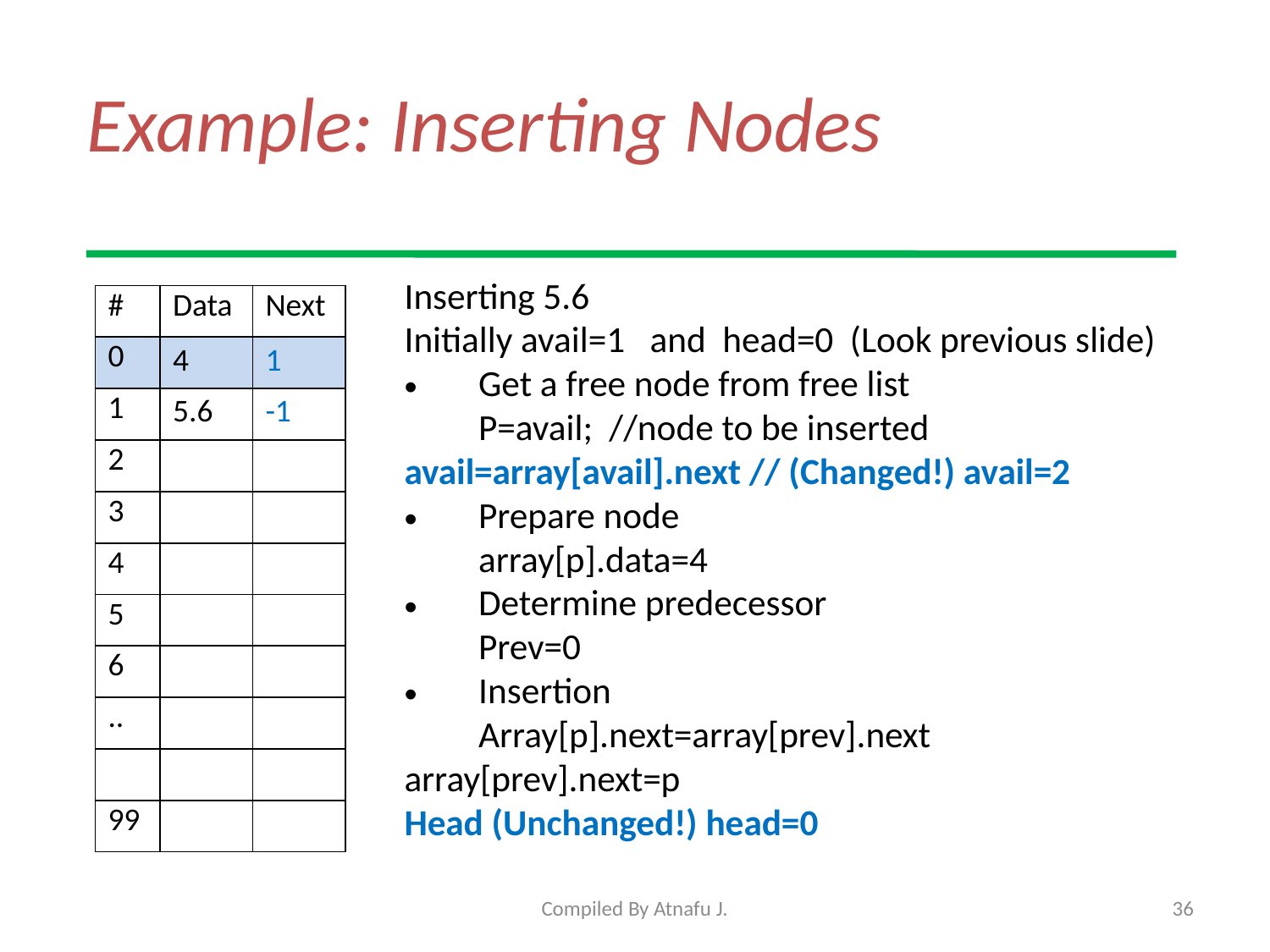

# Example: Inserting Nodes
Inserting 5.6
Initially avail=1   and  head=0  (Look previous slide)
Get a free node from free list
	P=avail;  //node to be inserted
avail=array[avail].next // (Changed!) avail=2
Prepare node
	array[p].data=4
Determine predecessor
	Prev=0
Insertion
	Array[p].next=array[prev].next
array[prev].next=p
Head (Unchanged!) head=0

| # | Data | Next |
| --- | --- | --- |
| 0 | 4 | 1 |
| 1 | 5.6 | -1 |
| 2 |  |  |
| 3 |  |  |
| 4 |  |  |
| 5 |  |  |
| 6 |  |  |
| .. |  |  |
|  |  |  |
| 99 |  |  |

Compiled By Atnafu J.
36